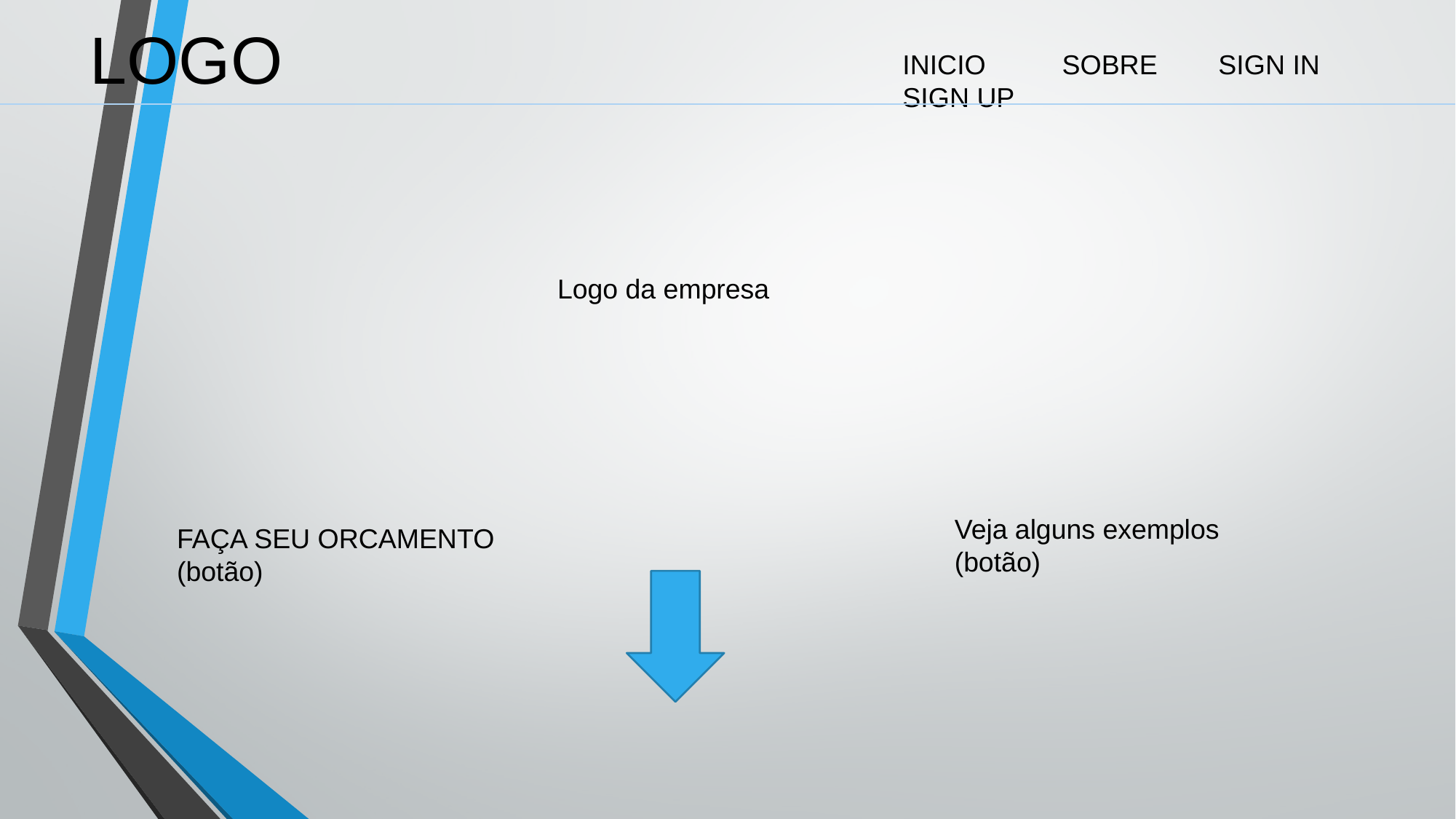

LOGO
INICIO          SOBRE        SIGN IN         SIGN UP

Logo da empresa
Veja alguns exemplos
(botão)
FAÇA SEU ORCAMENTO
(botão)